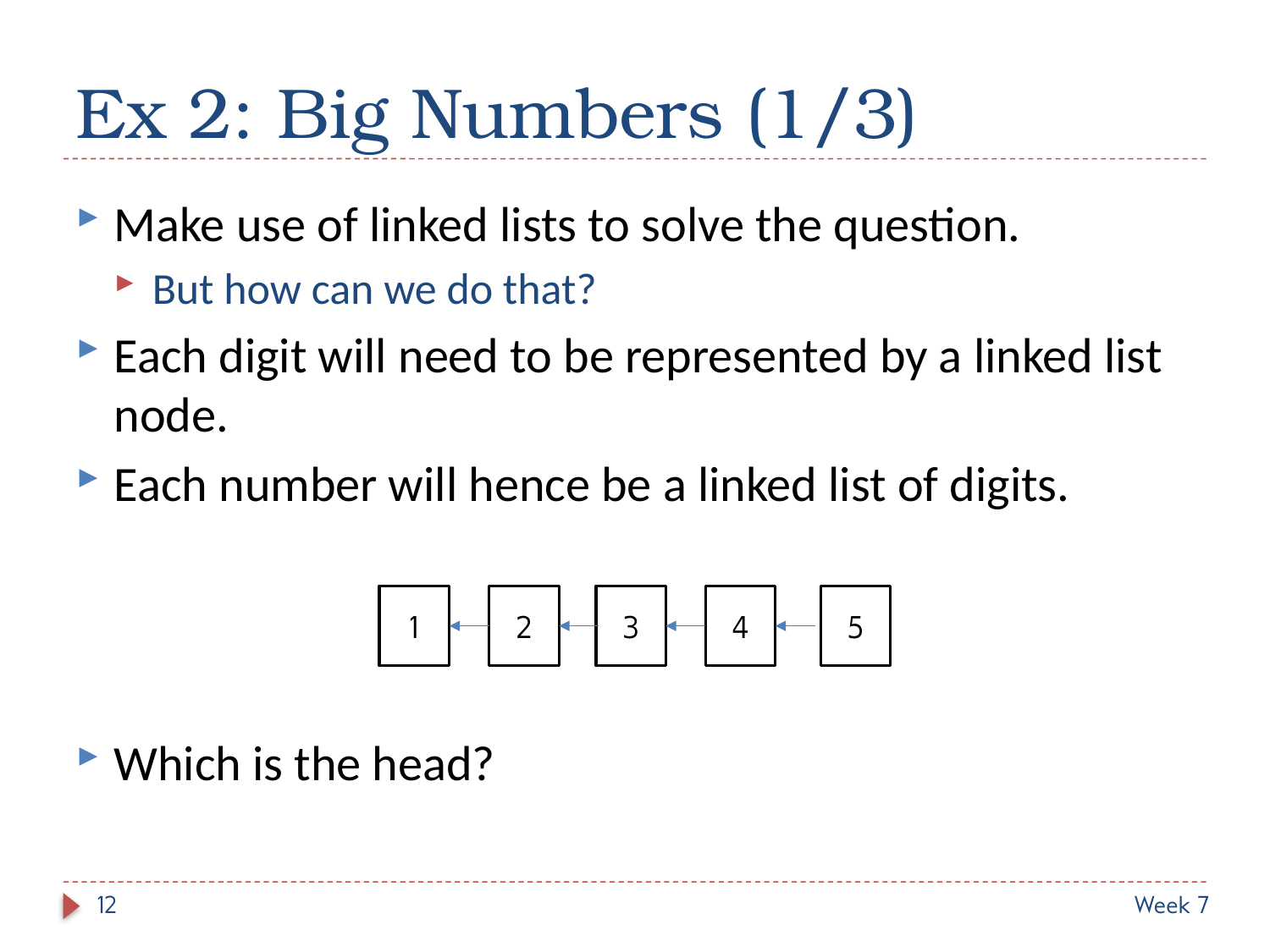

# Ex 2: Big Numbers (1/3)
Make use of linked lists to solve the question.
But how can we do that?
Each digit will need to be represented by a linked list node.
Each number will hence be a linked list of digits.

Which is the head?
1
2
3
4
5
12
Week 7